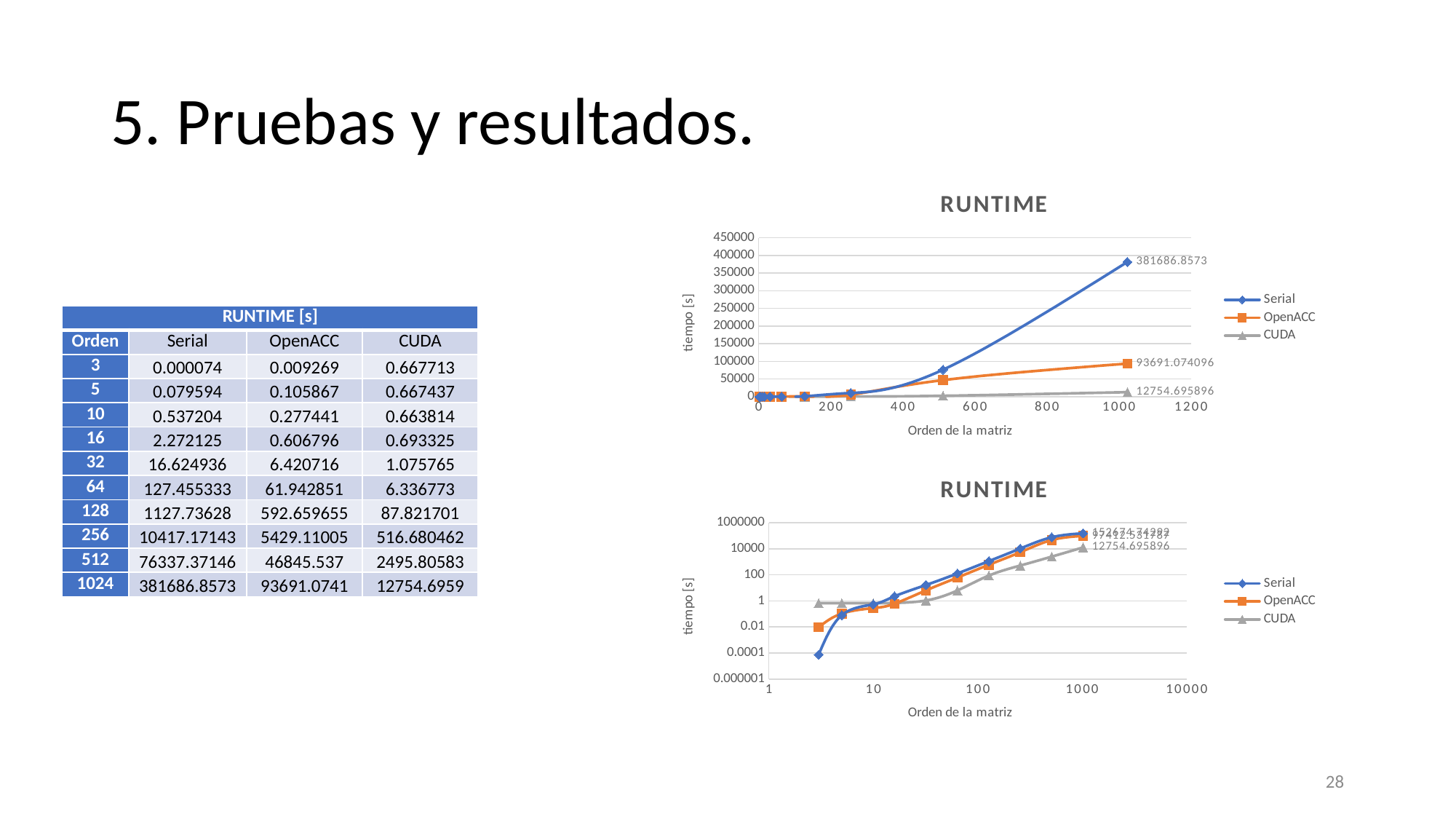

# 5. Pruebas y resultados.

### Chart: RUNTIME

| Category | Serial  | OpenACC | CUDA |
|---|---|---|---|
| RUNTIME [s] |  |  |  |
| --- | --- | --- | --- |
| Orden | Serial | OpenACC | CUDA |
| 3 | 0.000074 | 0.009269 | 0.667713 |
| 5 | 0.079594 | 0.105867 | 0.667437 |
| 10 | 0.537204 | 0.277441 | 0.663814 |
| 16 | 2.272125 | 0.606796 | 0.693325 |
| 32 | 16.624936 | 6.420716 | 1.075765 |
| 64 | 127.455333 | 61.942851 | 6.336773 |
| 128 | 1127.73628 | 592.659655 | 87.821701 |
| 256 | 10417.17143 | 5429.11005 | 516.680462 |
| 512 | 76337.37146 | 46845.537 | 2495.80583 |
| 1024 | 381686.8573 | 93691.0741 | 12754.6959 |

### Chart: RUNTIME

| Category | Serial  | OpenACC | CUDA |
|---|---|---|---|
28